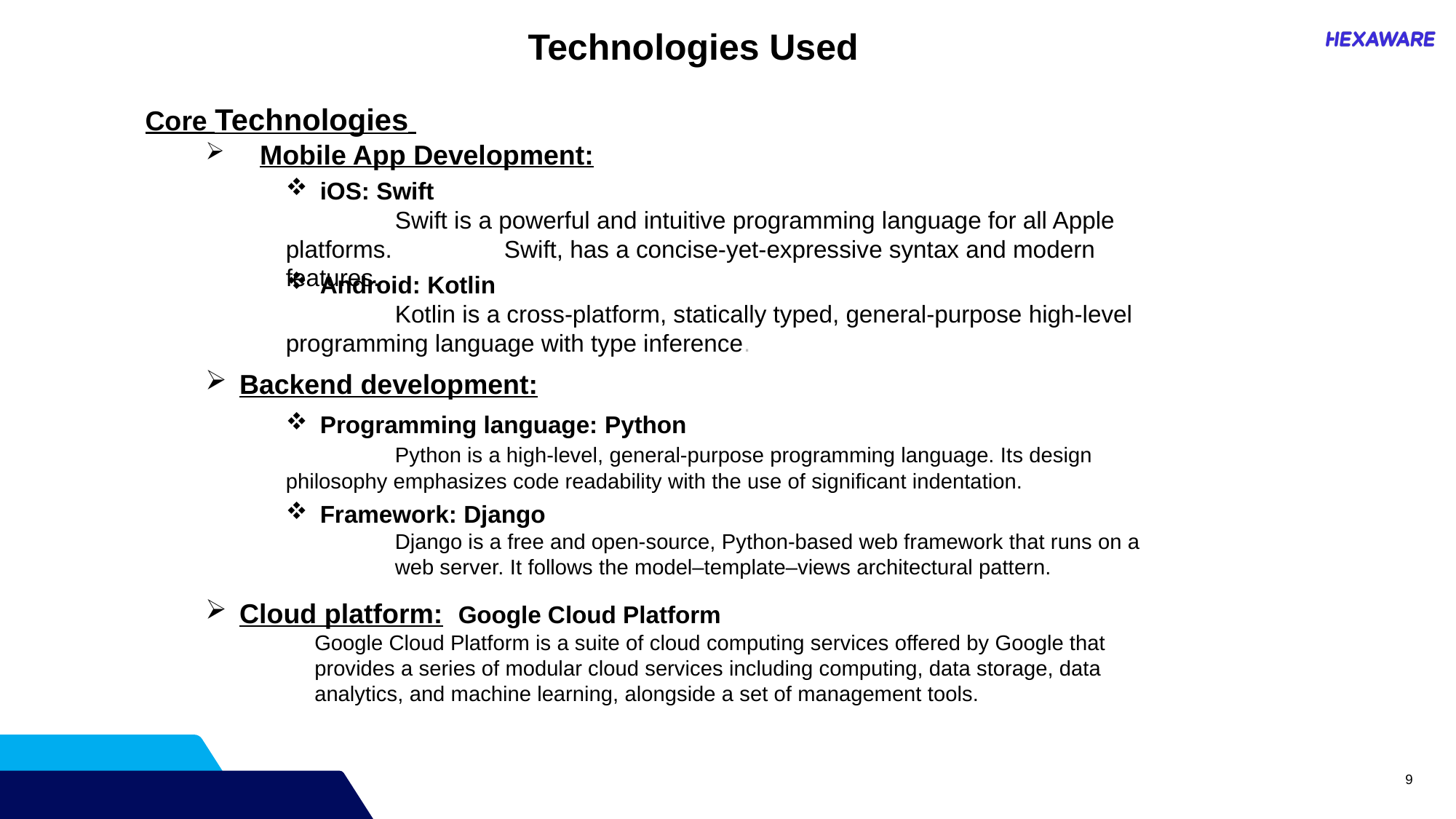

Technologies Used
Core Technologies
   Mobile App Development:
iOS: Swift
 	Swift is a powerful and intuitive programming language for all Apple platforms. 	Swift, has a concise-yet-expressive syntax and modern features.
Android: Kotlin
	Kotlin is a cross-platform, statically typed, general-purpose high-level 	programming language with type inference.
Backend development:
Programming language: Python
	Python is a high-level, general-purpose programming language. Its design 	philosophy emphasizes code readability with the use of significant indentation.
Framework: Django
	Django is a free and open-source, Python-based web framework that runs on a 	web server. It follows the model–template–views architectural pattern.
Cloud platform:  Google Cloud Platform
	Google Cloud Platform is a suite of cloud computing services offered by Google that 	provides a series of modular cloud services including computing, data storage, data 	analytics, and machine learning, alongside a set of management tools.